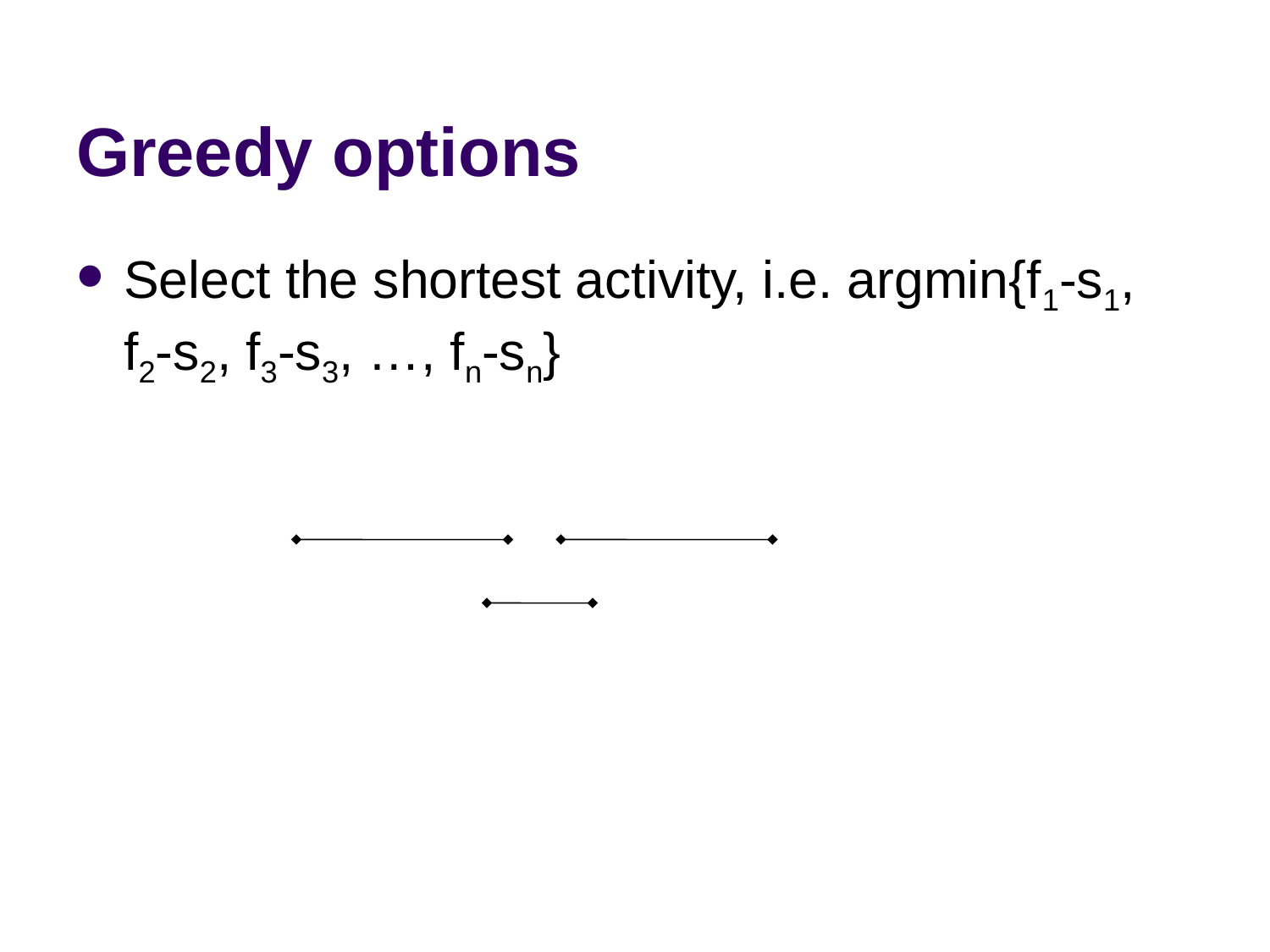

# Greedy options
Select the shortest activity, i.e. argmin{f1-s1, f2-s2, f3-s3, …, fn-sn}